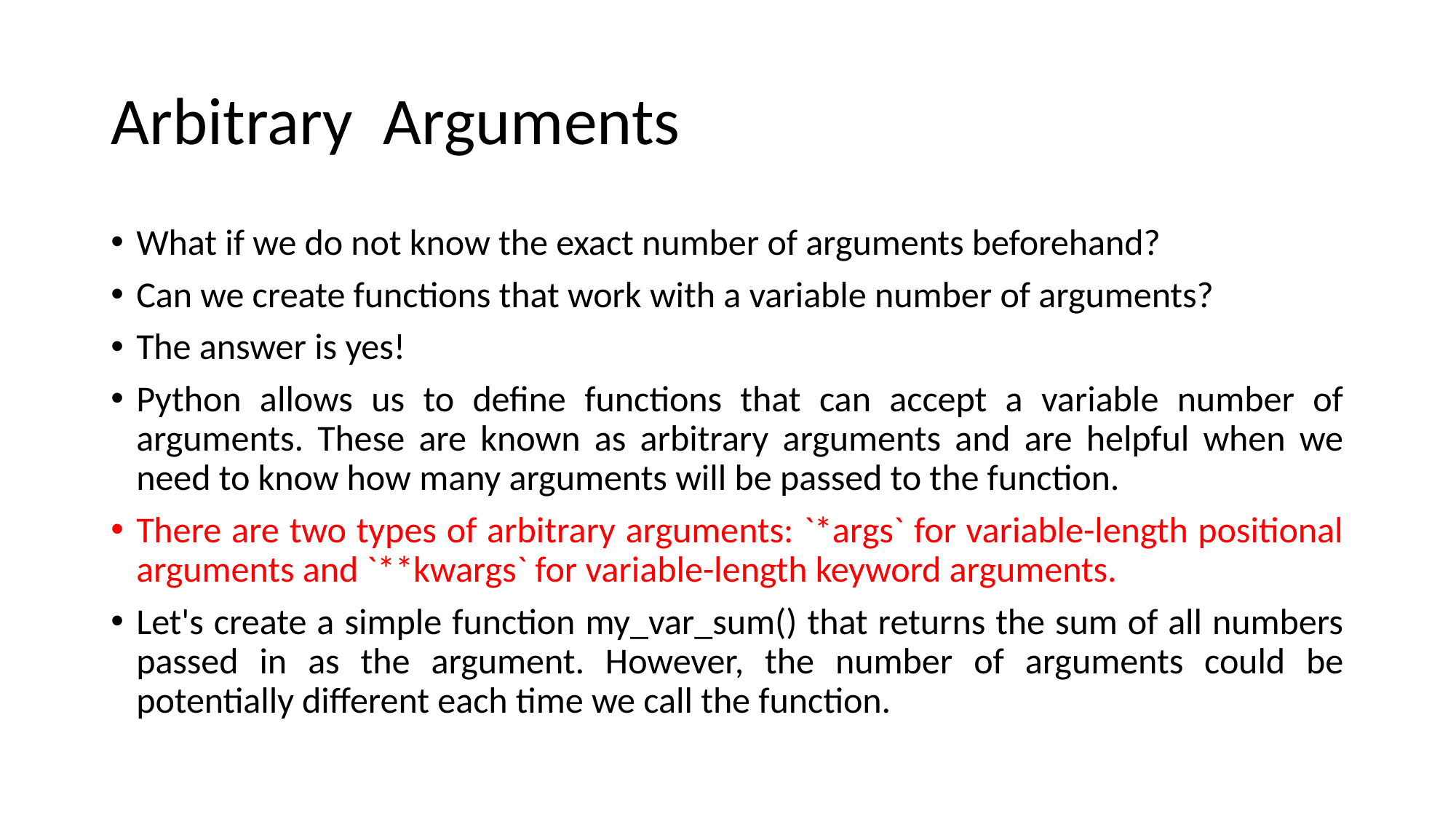

# Arbitrary  Arguments
What if we do not know the exact number of arguments beforehand?
Can we create functions that work with a variable number of arguments?
The answer is yes!
Python allows us to define functions that can accept a variable number of arguments. These are known as arbitrary arguments and are helpful when we need to know how many arguments will be passed to the function.
There are two types of arbitrary arguments: `*args` for variable-length positional arguments and `**kwargs` for variable-length keyword arguments.
Let's create a simple function my_var_sum() that returns the sum of all numbers passed in as the argument. However, the number of arguments could be potentially different each time we call the function.